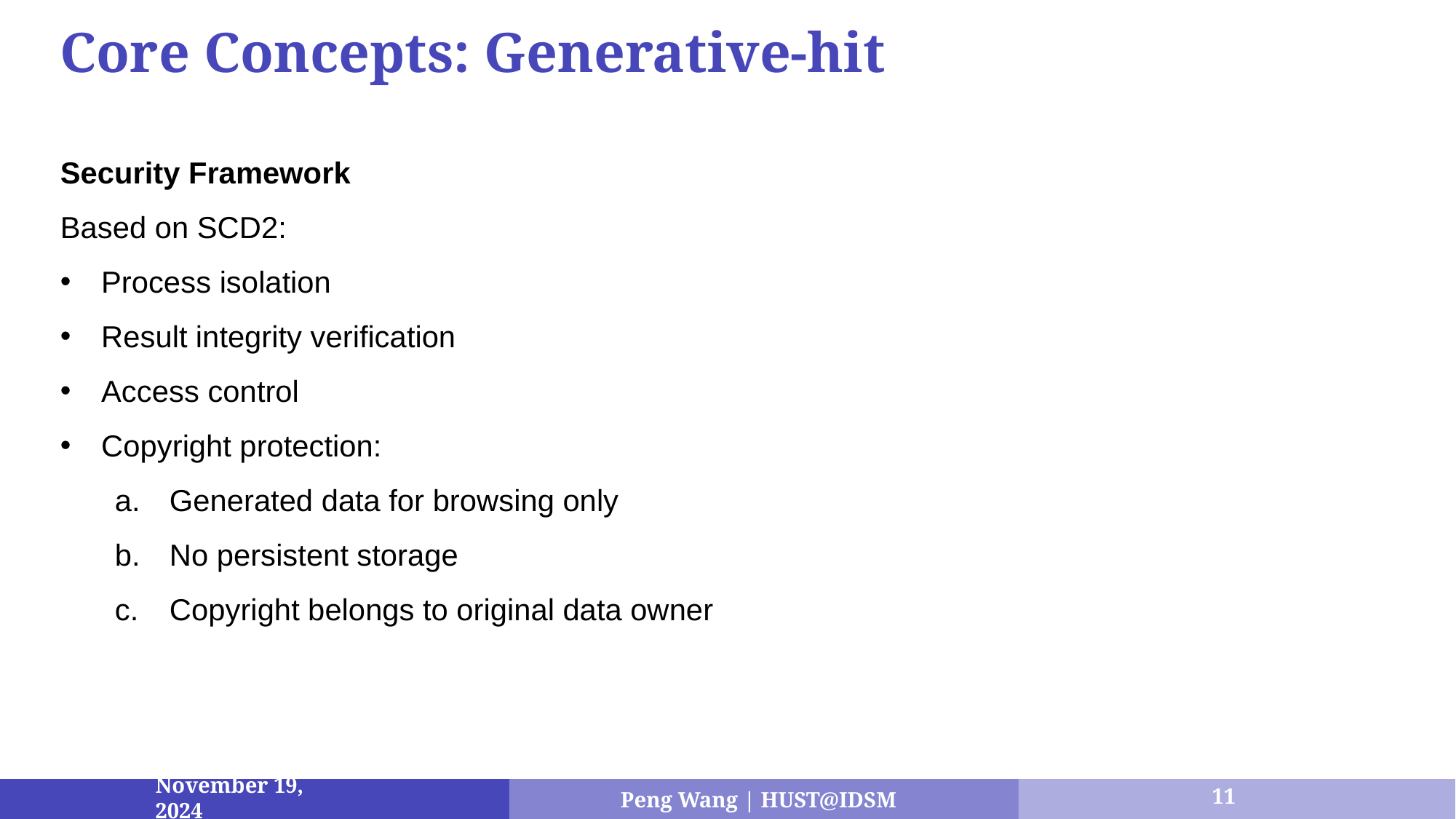

Core Concepts: Generative-hit
Security Framework
Based on SCD2:
Process isolation
Result integrity verification
Access control
Copyright protection:
Generated data for browsing only
No persistent storage
Copyright belongs to original data owner
11
November 19, 2024

Peng Wang | HUST@IDSM